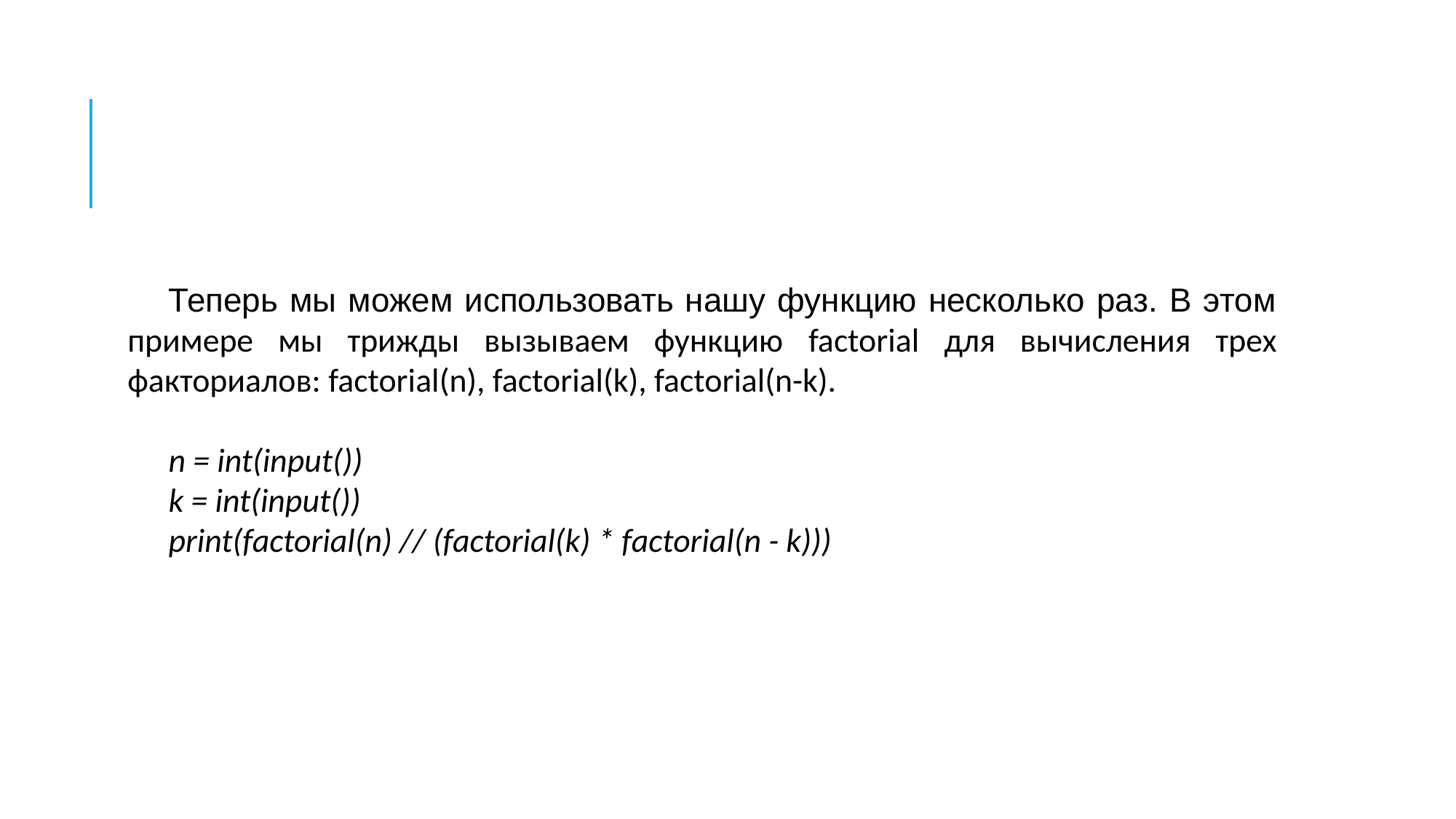

#
Теперь мы можем использовать нашу функцию несколько раз. В этом примере мы трижды вызываем функцию factorial для вычисления трех факториалов: factorial(n), factorial(k), factorial(n-k).

n = int(input())
k = int(input())
print(factorial(n) // (factorial(k) * factorial(n - k)))